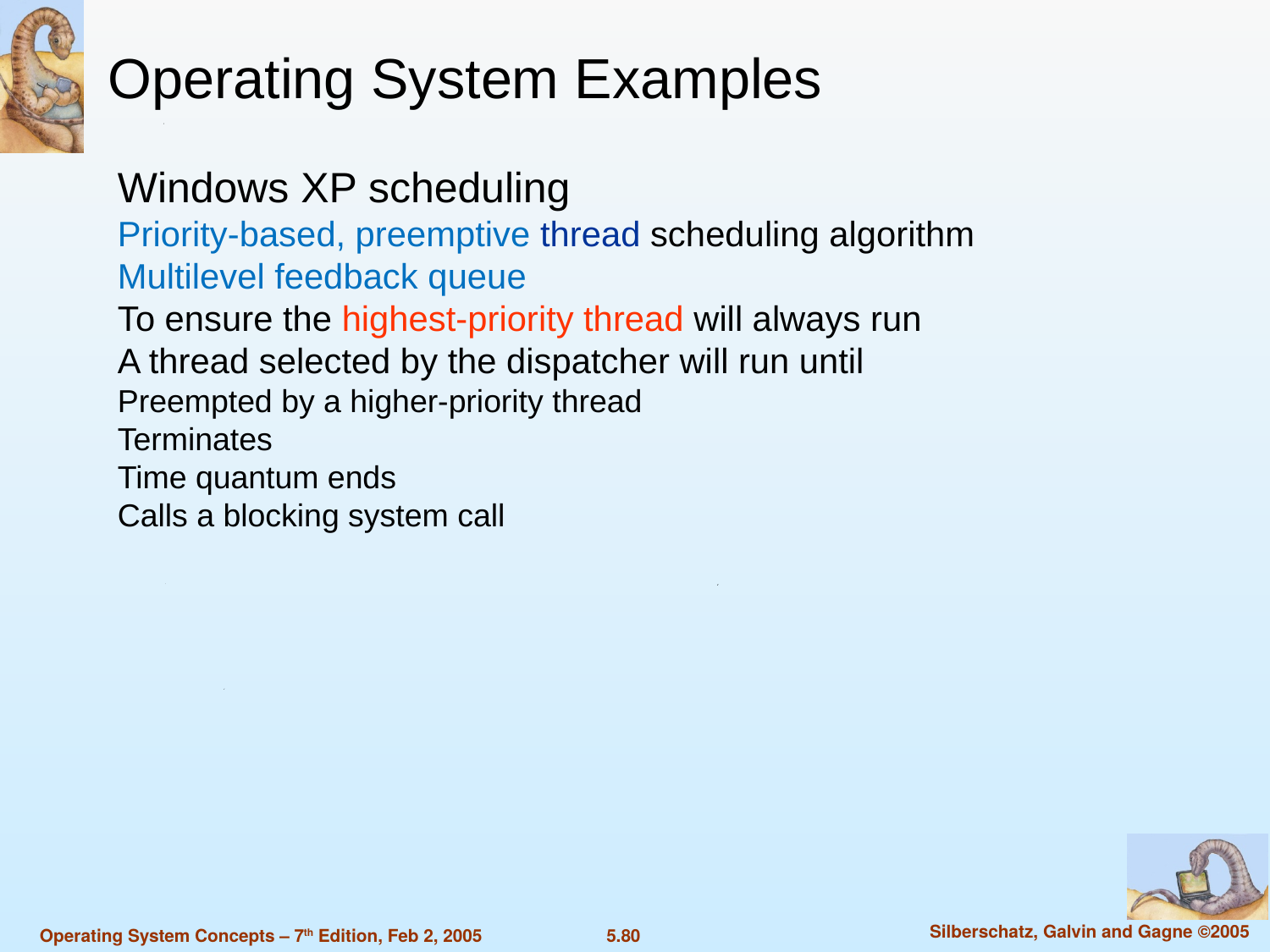

Operating System Examples
Windows XP scheduling
Priority-based, preemptive thread scheduling algorithm
Multilevel feedback queue
To ensure the highest-priority thread will always run
A thread selected by the dispatcher will run until
Preempted by a higher-priority thread
Terminates
Time quantum ends
Calls a blocking system call